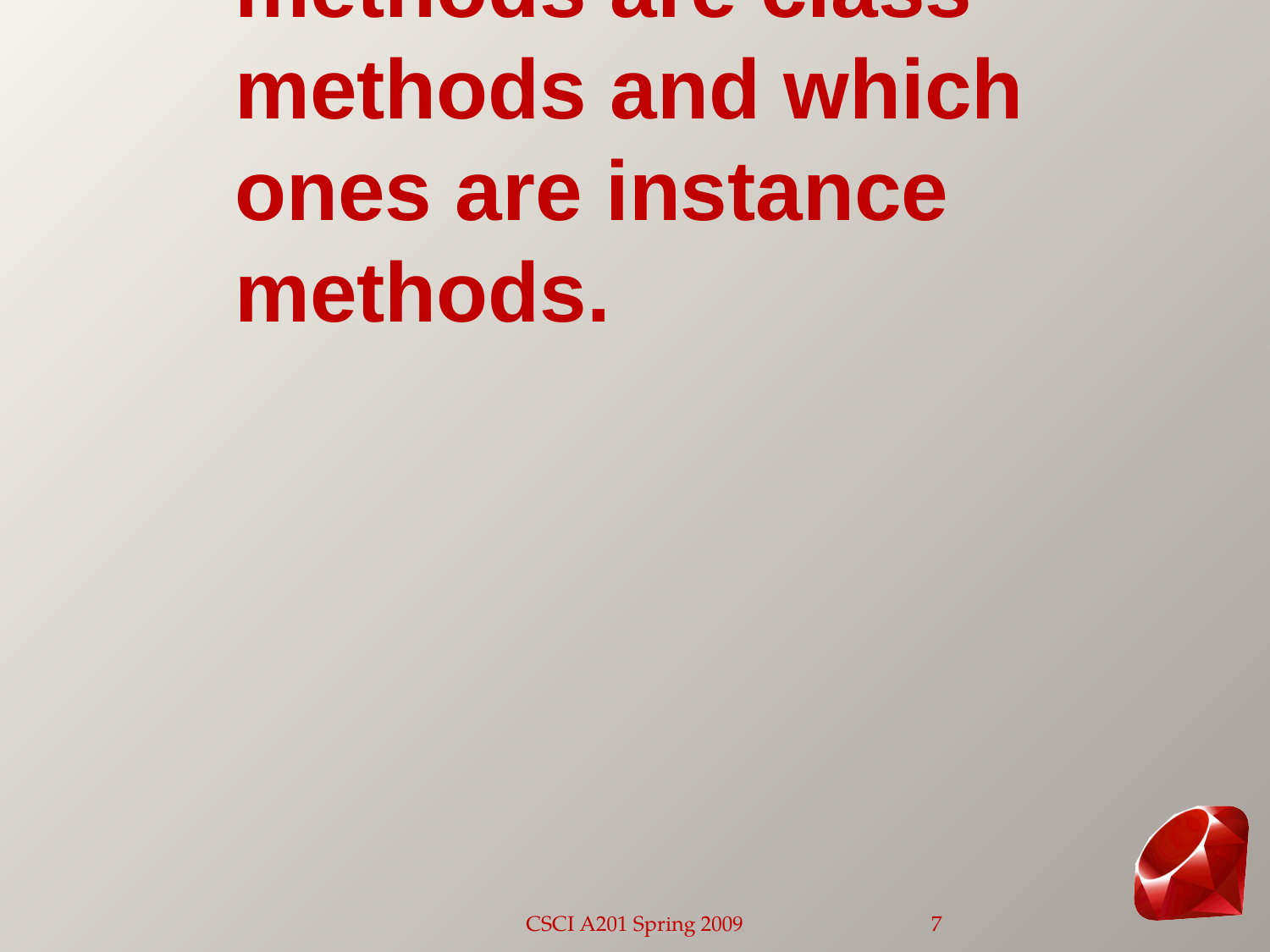

# Determine which methods are class methods and which ones are instance methods.

CSCI A201 Spring 2009
7